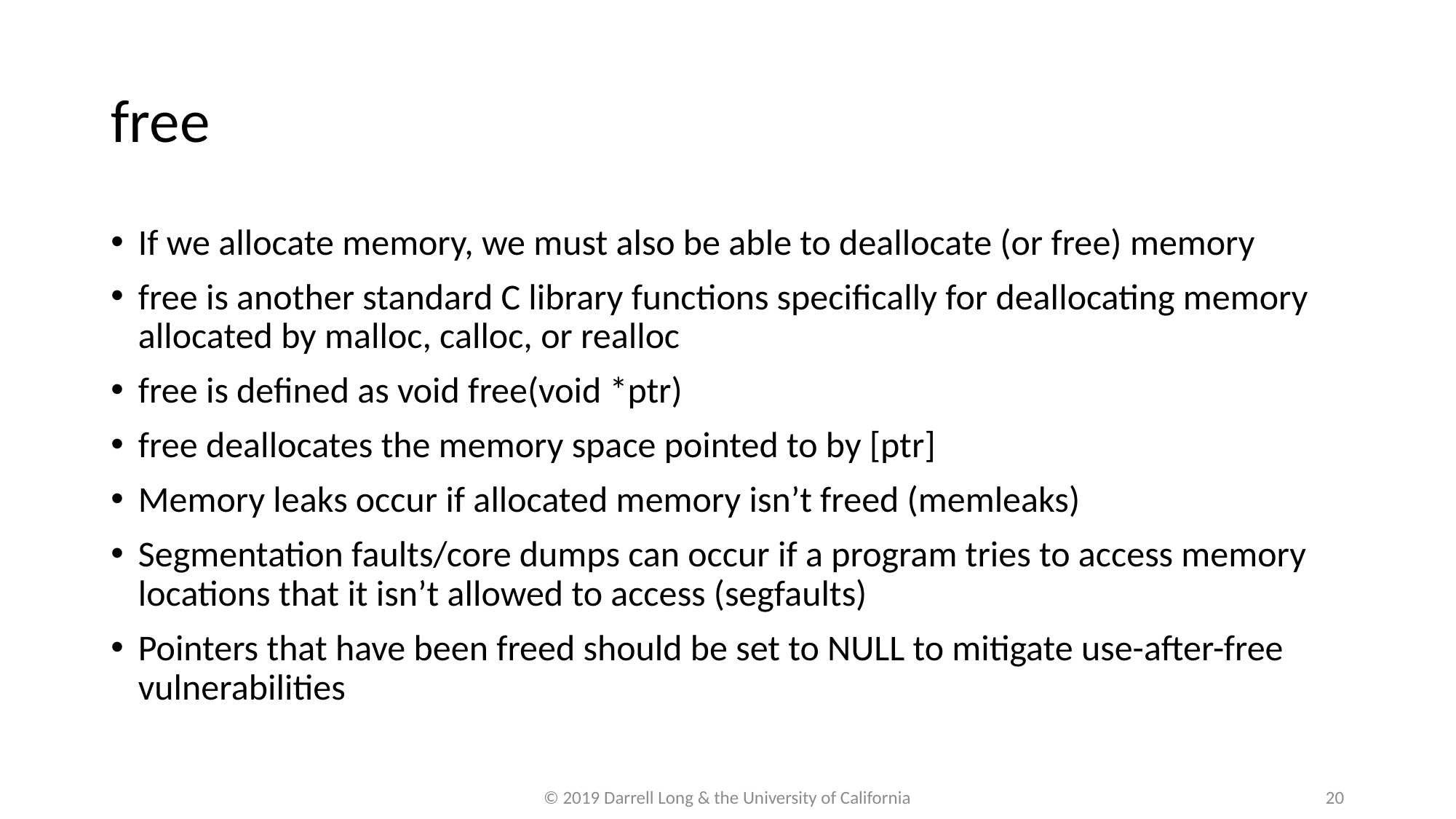

# free
If we allocate memory, we must also be able to deallocate (or free) memory
free is another standard C library functions specifically for deallocating memory allocated by malloc, calloc, or realloc
free is defined as void free(void *ptr)
free deallocates the memory space pointed to by [ptr]
Memory leaks occur if allocated memory isn’t freed (memleaks)
Segmentation faults/core dumps can occur if a program tries to access memory locations that it isn’t allowed to access (segfaults)
Pointers that have been freed should be set to NULL to mitigate use-after-free vulnerabilities
© 2019 Darrell Long & the University of California
20